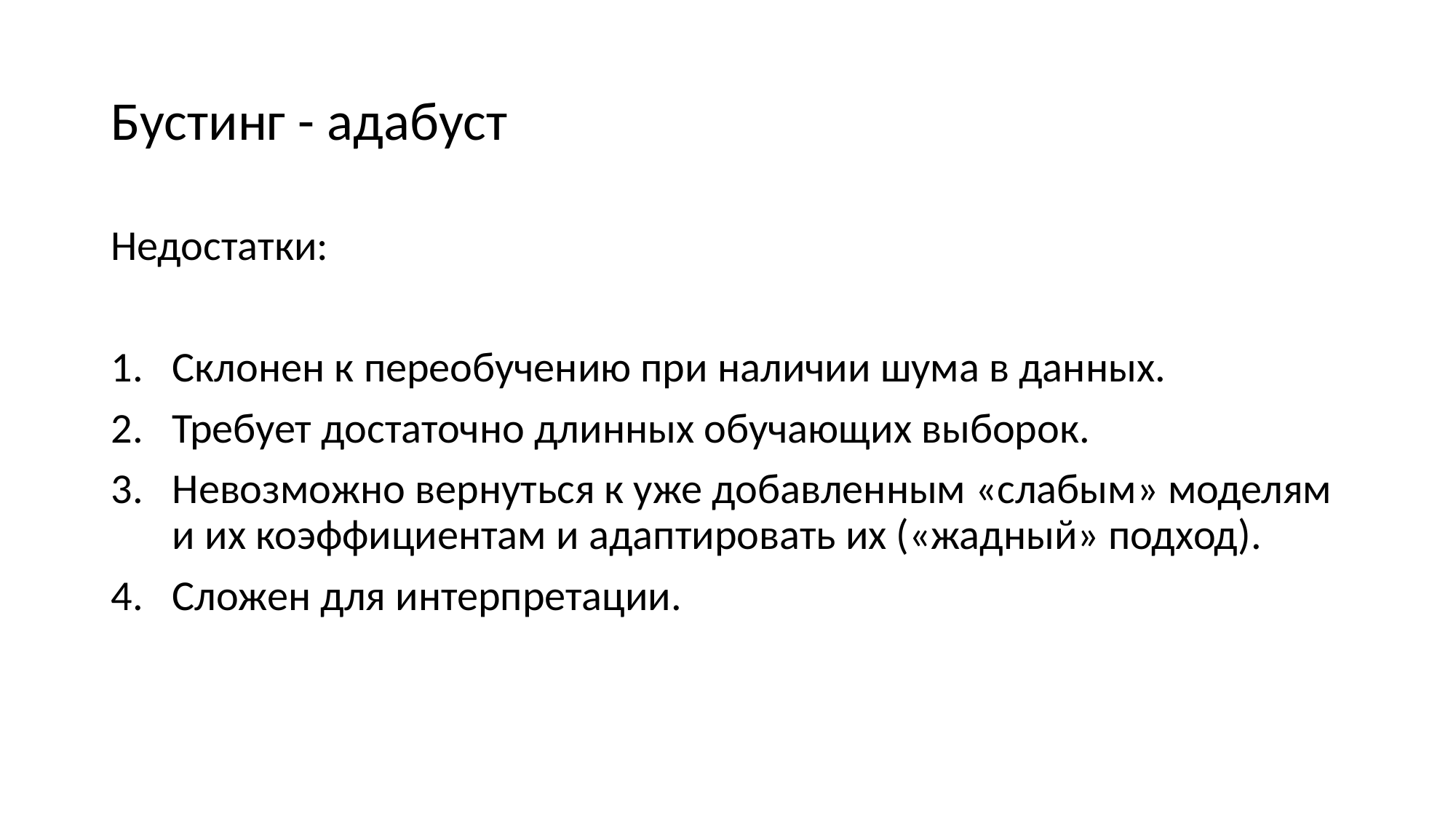

# Бустинг - адабуст
Недостатки:

Склонен к переобучению при наличии шума в данных.
Требует достаточно длинных обучающих выборок.
Невозможно вернуться к уже добавленным «слабым» моделям и их коэффициентам и адаптировать их («жадный» подход).
Сложен для интерпретации.